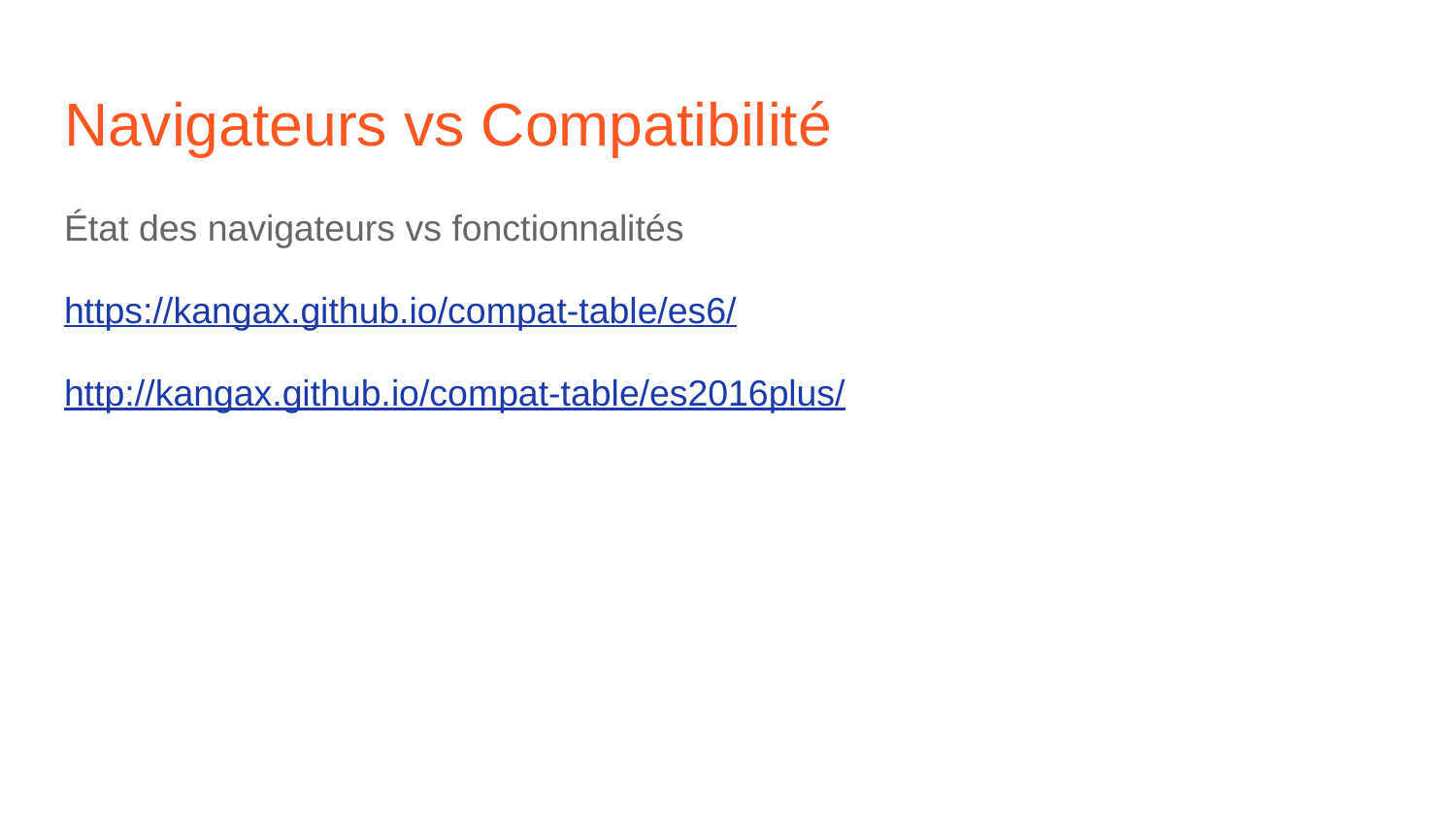

# Navigateurs vs Compatibilité
État des navigateurs vs fonctionnalités
https://kangax.github.io/compat-table/es6/
http://kangax.github.io/compat-table/es2016plus/